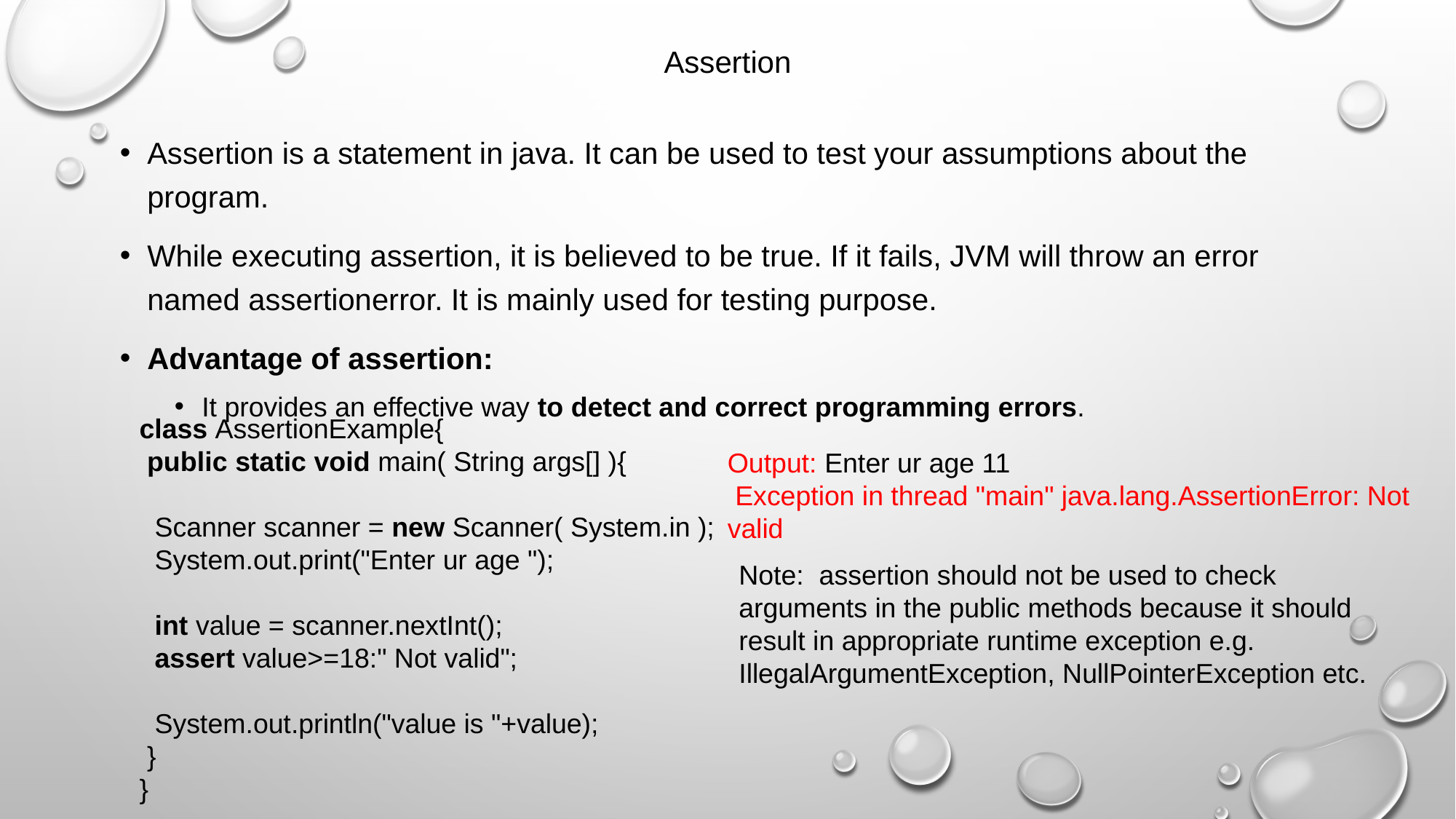

# Assertion
Assertion is a statement in java. It can be used to test your assumptions about the program.
While executing assertion, it is believed to be true. If it fails, JVM will throw an error named assertionerror. It is mainly used for testing purpose.
Advantage of assertion:
It provides an effective way to detect and correct programming errors.

class AssertionExample{
 public static void main( String args[] ){

  Scanner scanner = new Scanner( System.in );
  System.out.print("Enter ur age ");

  int value = scanner.nextInt();
  assert value>=18:" Not valid";

  System.out.println("value is "+value);
 }
}

Output: Enter ur age 11
 Exception in thread "main" java.lang.AssertionError: Not valid
Note:  assertion should not be used to check arguments in the public methods because it should result in appropriate runtime exception e.g. IllegalArgumentException, NullPointerException etc.